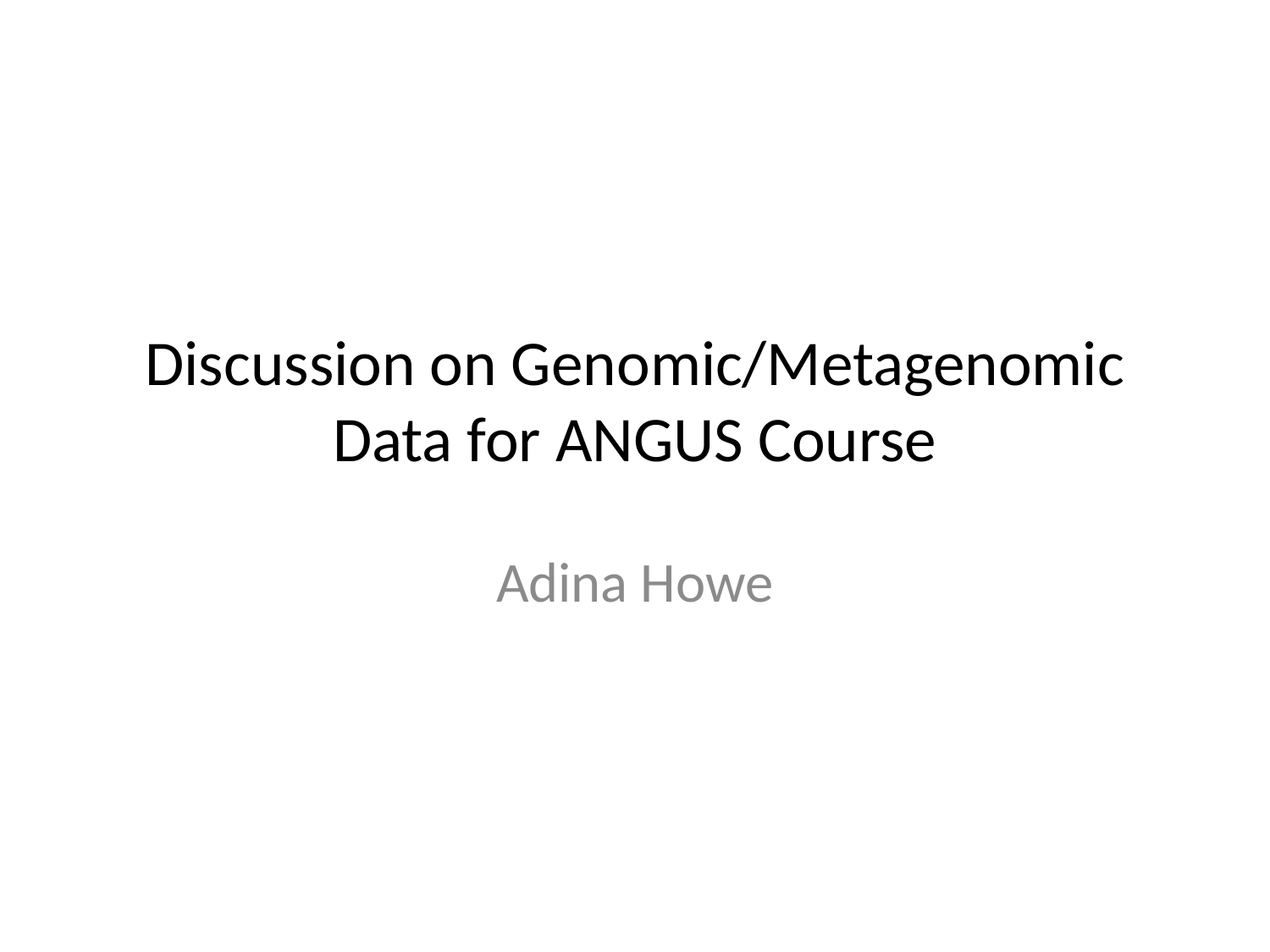

# Discussion on Genomic/Metagenomic Data for ANGUS Course
Adina Howe